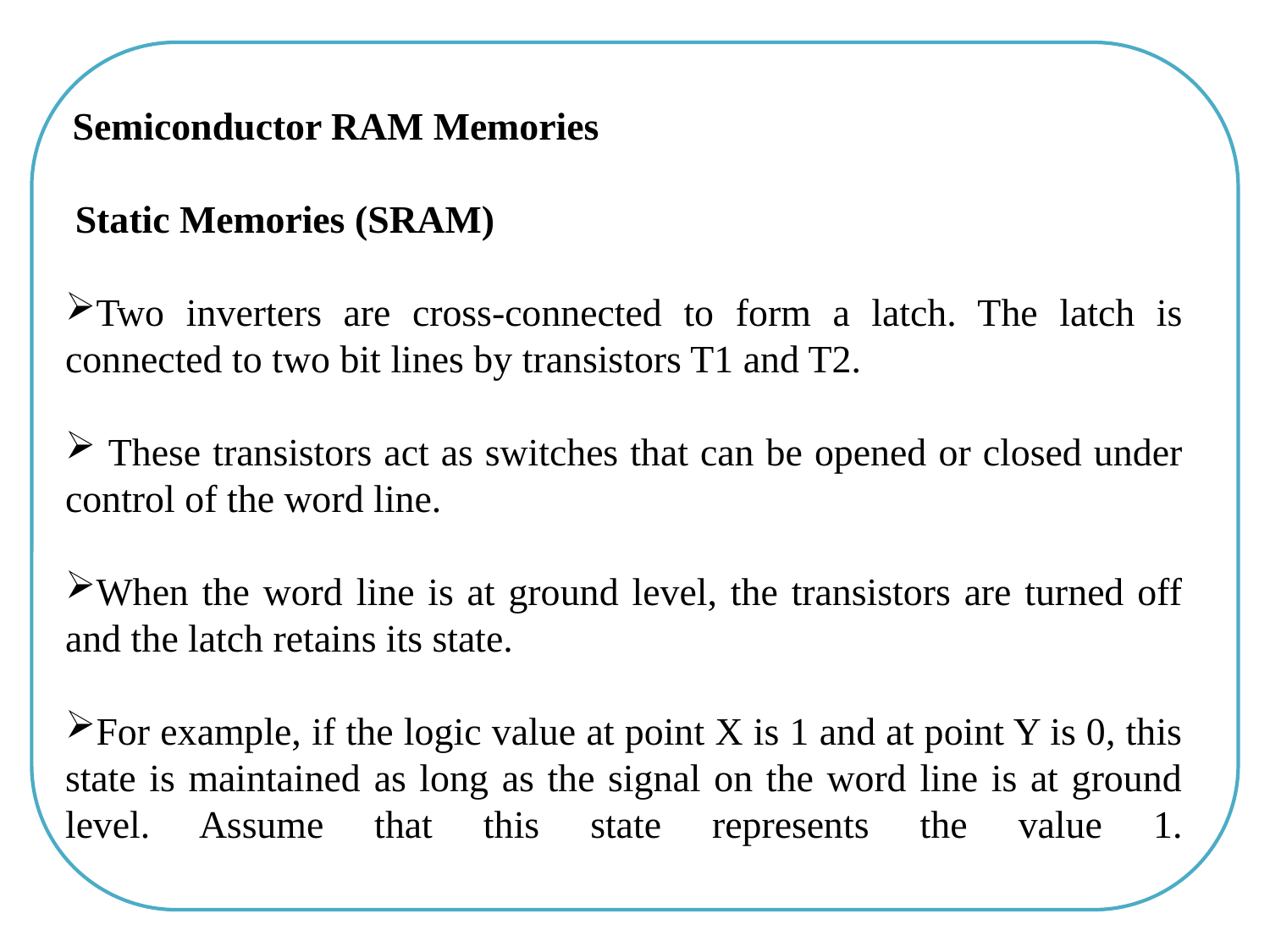

Semiconductor RAM Memories

 Static Memories (SRAM)

Two inverters are cross-connected to form a latch. The latch is connected to two bit lines by transistors T1 and T2.

 These transistors act as switches that can be opened or closed under control of the word line.

When the word line is at ground level, the transistors are turned off and the latch retains its state.

For example, if the logic value at point X is 1 and at point Y is 0, this state is maintained as long as the signal on the word line is at ground level. Assume that this state represents the value 1.